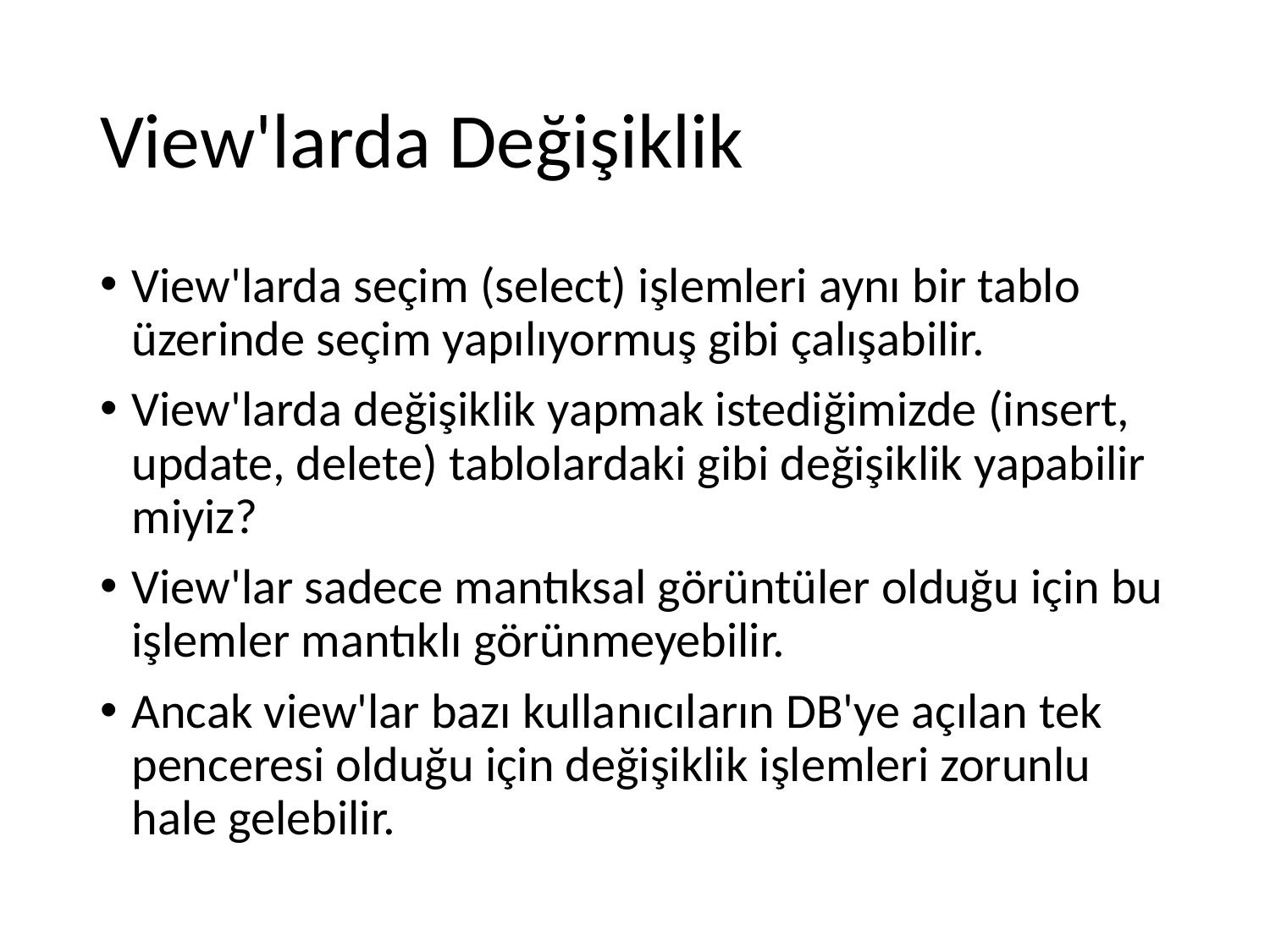

# View'larda Değişiklik
View'larda seçim (select) işlemleri aynı bir tablo üzerinde seçim yapılıyormuş gibi çalışabilir.
View'larda değişiklik yapmak istediğimizde (insert, update, delete) tablolardaki gibi değişiklik yapabilir miyiz?
View'lar sadece mantıksal görüntüler olduğu için bu işlemler mantıklı görünmeyebilir.
Ancak view'lar bazı kullanıcıların DB'ye açılan tek penceresi olduğu için değişiklik işlemleri zorunlu hale gelebilir.